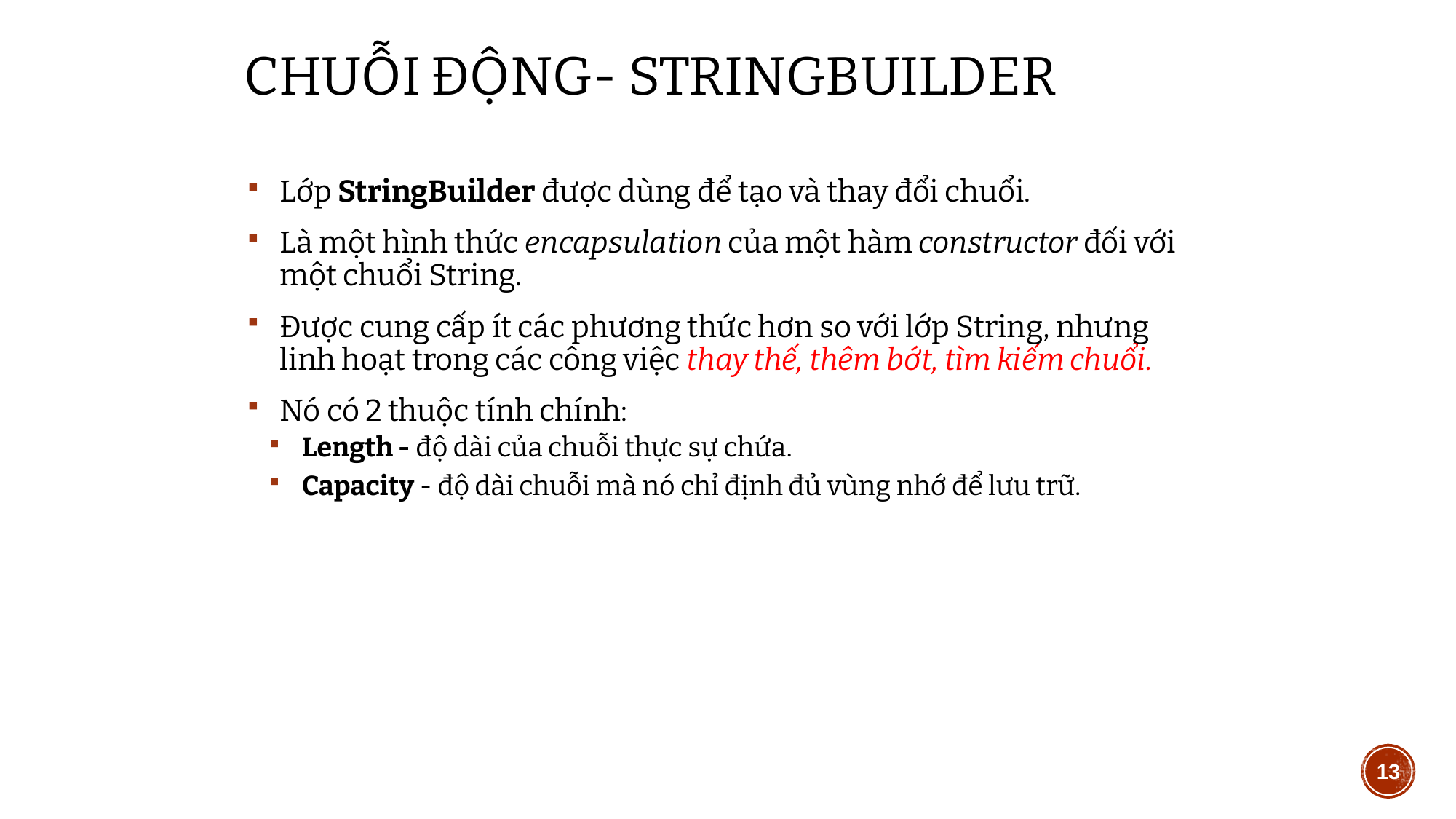

# Chuỗi động- StringBuilder
Lớp StringBuilder được dùng để tạo và thay đổi chuổi.
Là một hình thức encapsulation của một hàm constructor đối với một chuổi String.
Được cung cấp ít các phương thức hơn so với lớp String, nhưng linh hoạt trong các công việc thay thế, thêm bớt, tìm kiếm chuổi.
Nó có 2 thuộc tính chính:
Length - độ dài của chuỗi thực sự chứa.
Capacity - độ dài chuỗi mà nó chỉ định đủ vùng nhớ để lưu trữ.

13